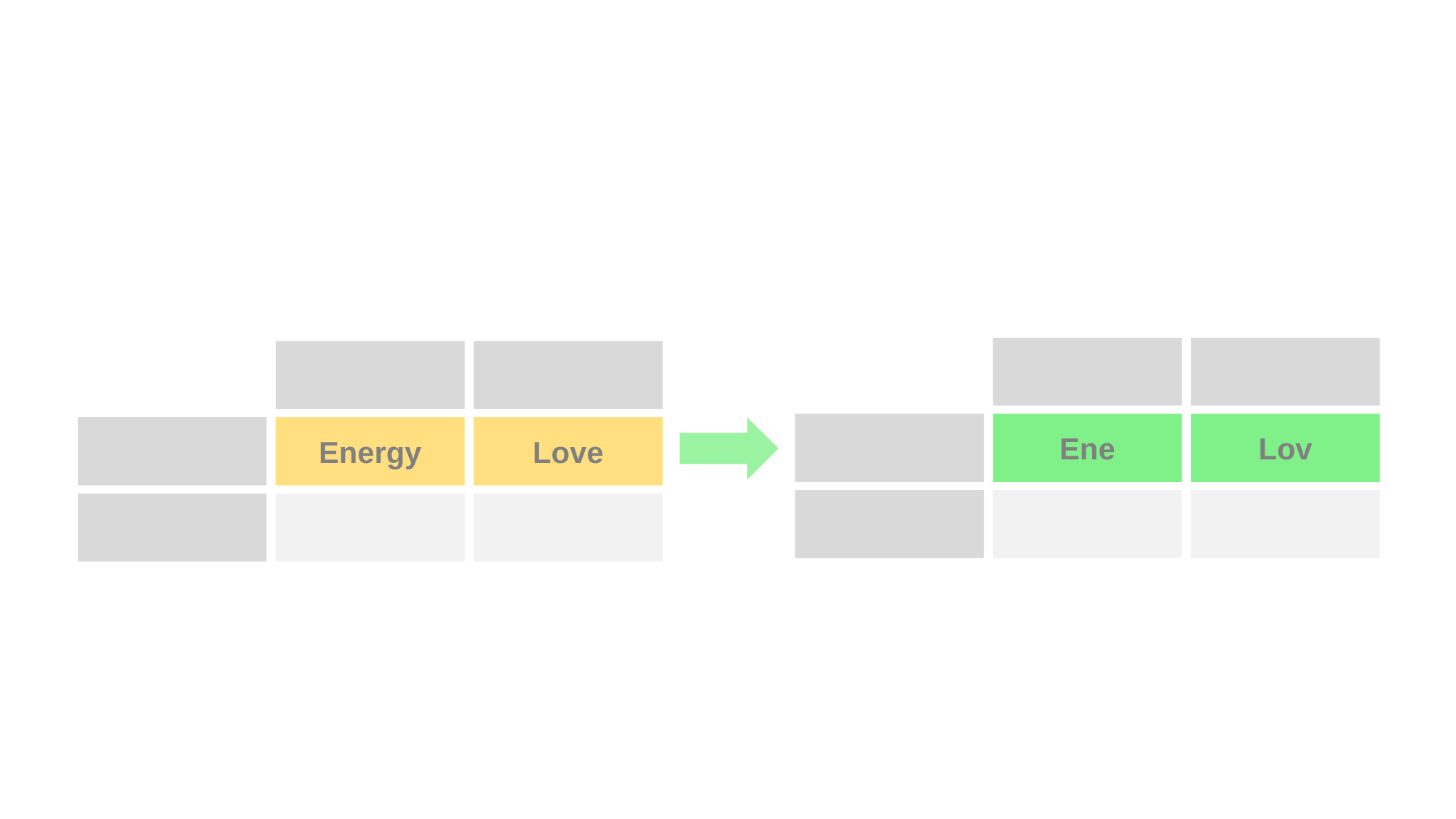

# Left of text

Ene
Lov

Energy
Love